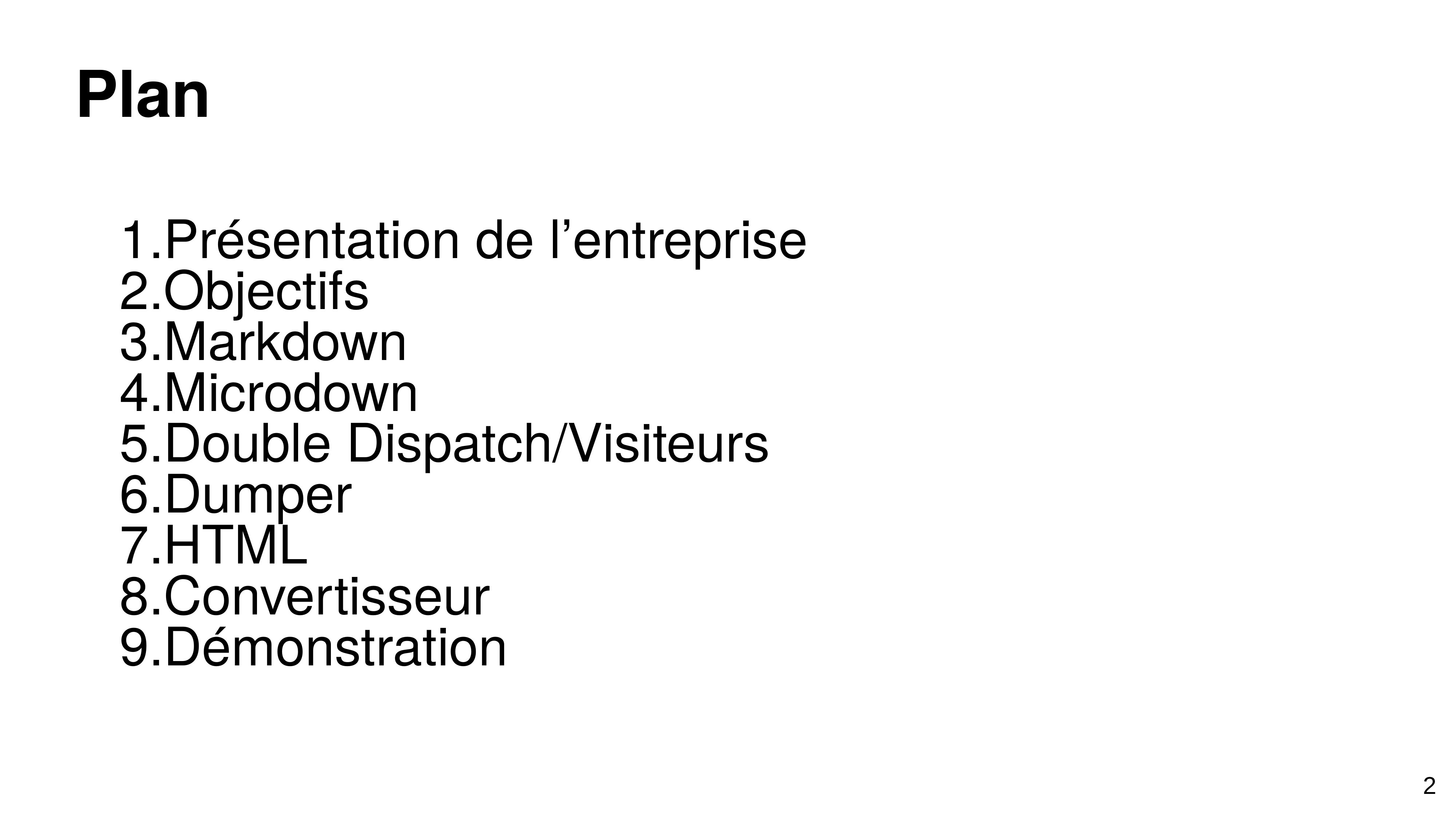

Plan
Présentation de l’entreprise
Objectifs
Markdown
Microdown
Double Dispatch/Visiteurs
Dumper
HTML
Convertisseur
Démonstration
2